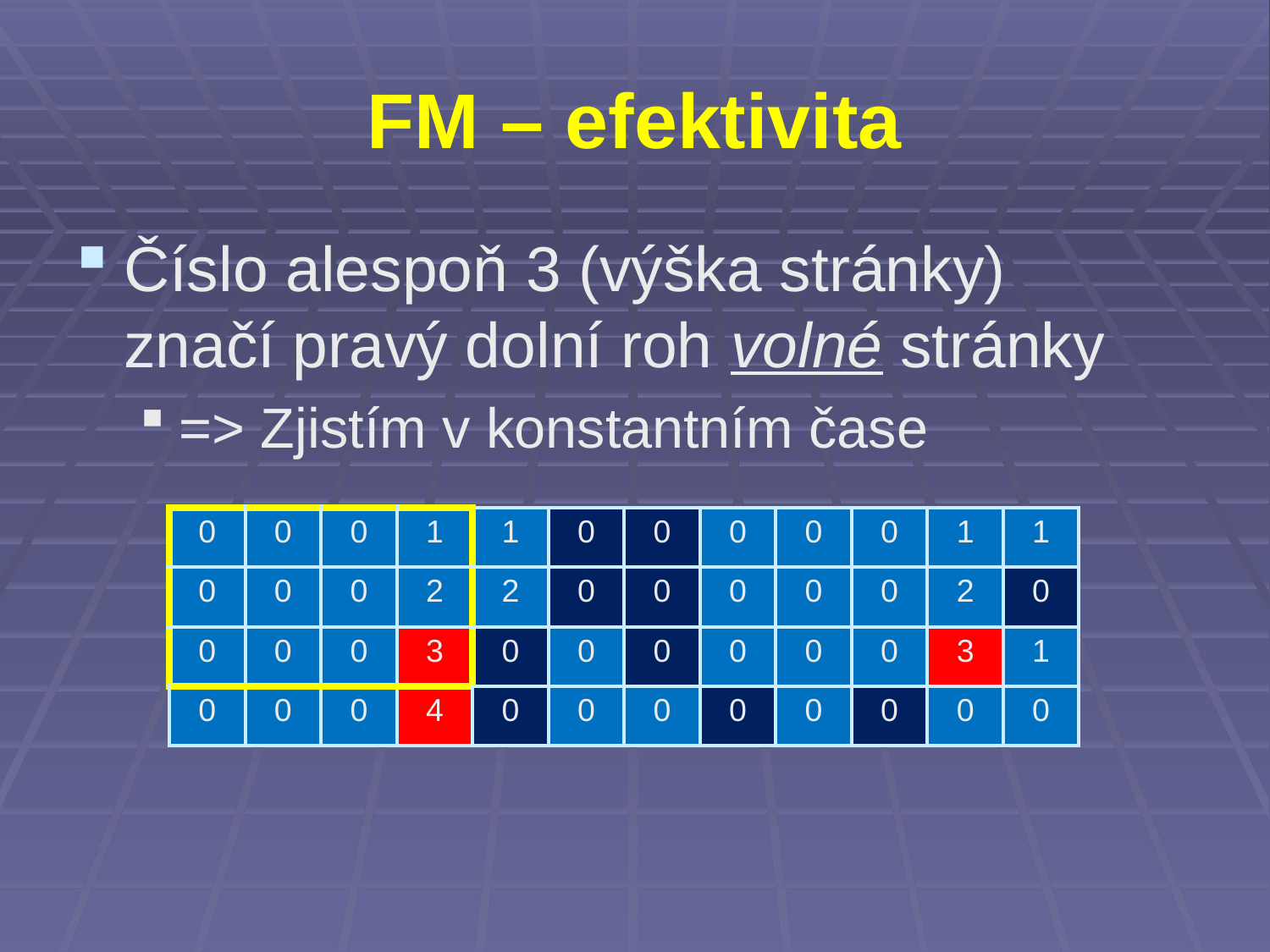

# FM – efektivita
Číslo alespoň 3 (výška stránky)
značí pravý dolní roh volné stránky
=> Zjistím v konstantním čase
| 0 | 0 | 0 | 1 | 1 | 0 | 0 | 0 | 0 | 0 | 1 | 1 |
| --- | --- | --- | --- | --- | --- | --- | --- | --- | --- | --- | --- |
| 0 | 0 | 0 | 2 | 2 | 0 | 0 | 0 | 0 | 0 | 2 | 0 |
| 0 | 0 | 0 | 3 | 0 | 0 | 0 | 0 | 0 | 0 | 3 | 1 |
| 0 | 0 | 0 | 4 | 0 | 0 | 0 | 0 | 0 | 0 | 0 | 0 |